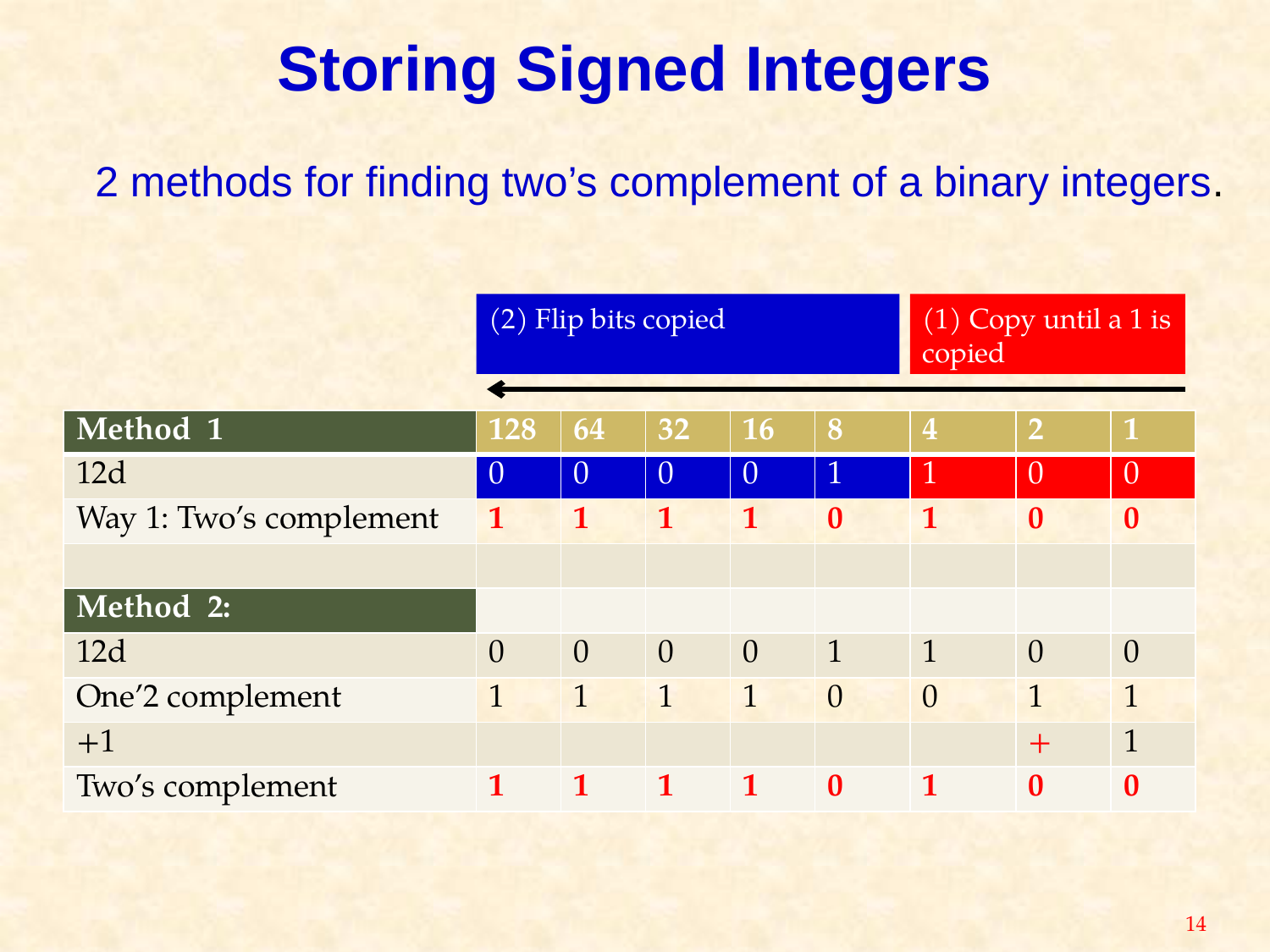

# Storing Signed Integers
2 methods for finding two’s complement of a binary integers.
(2) Flip bits copied

(1) Copy until a 1 is copied
| Method 1 | 128 | 64 | 32 | 16 | 8 | 4 | 2 | 1 |
| --- | --- | --- | --- | --- | --- | --- | --- | --- |
| 12d | 0 | 0 | 0 | 0 | 1 | 1 | 0 | 0 |
| Way 1: Two’s complement | 1 | 1 | 1 | 1 | 0 | 1 | 0 | 0 |
|  |  |  |  |  |  |  |  |  |
| Method 2: |  |  |  |  |  |  |  |  |
| 12d | 0 | 0 | 0 | 0 | 1 | 1 | 0 | 0 |
| One’2 complement | 1 | 1 | 1 | 1 | 0 | 0 | 1 | 1 |
| +1 |  |  |  |  |  |  | + | 1 |
| Two’s complement | 1 | 1 | 1 | 1 | 0 | 1 | 0 | 0 |
14